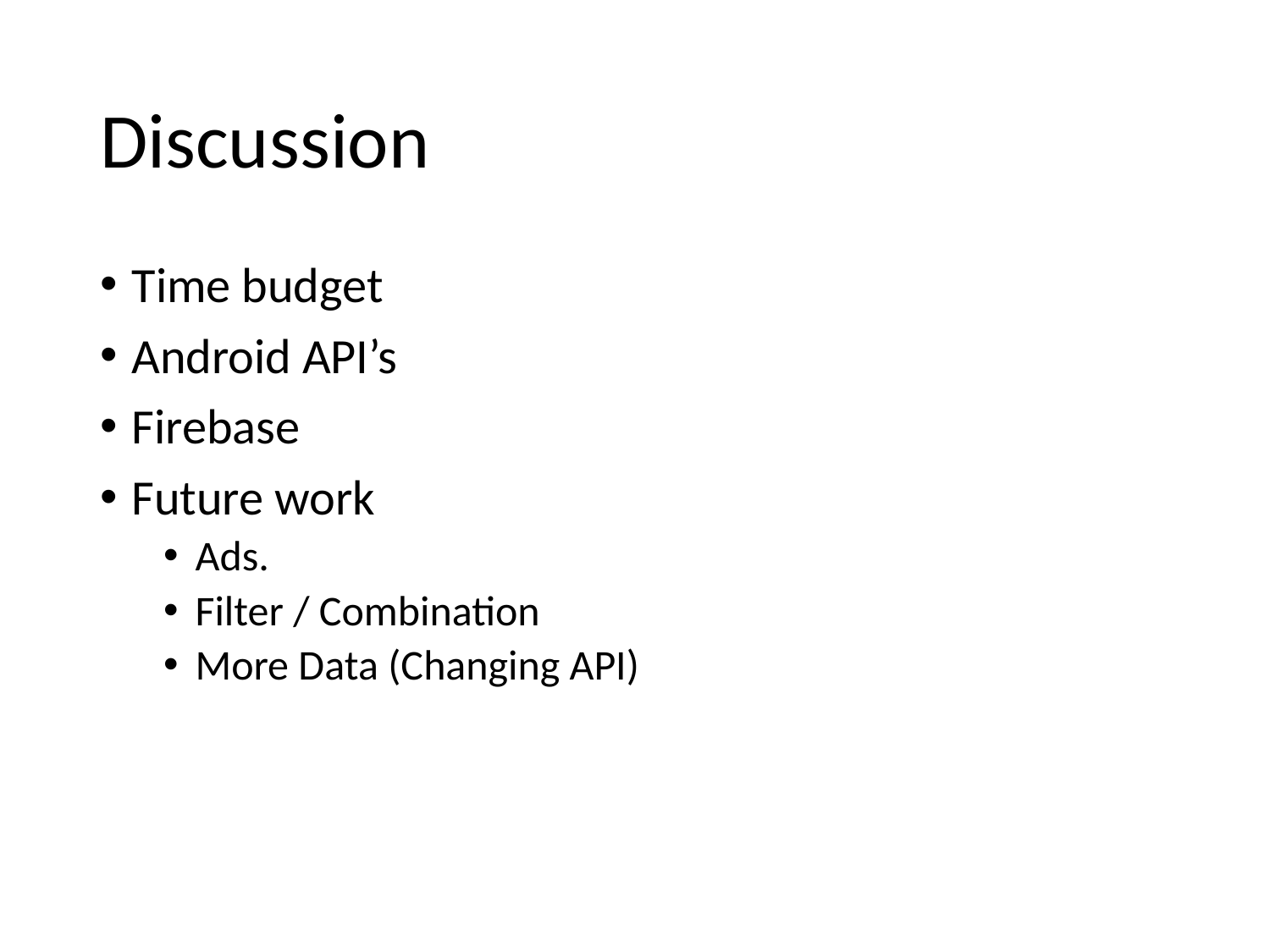

# Discussion
Time budget
Android API’s
Firebase
Future work
Ads.
Filter / Combination
More Data (Changing API)